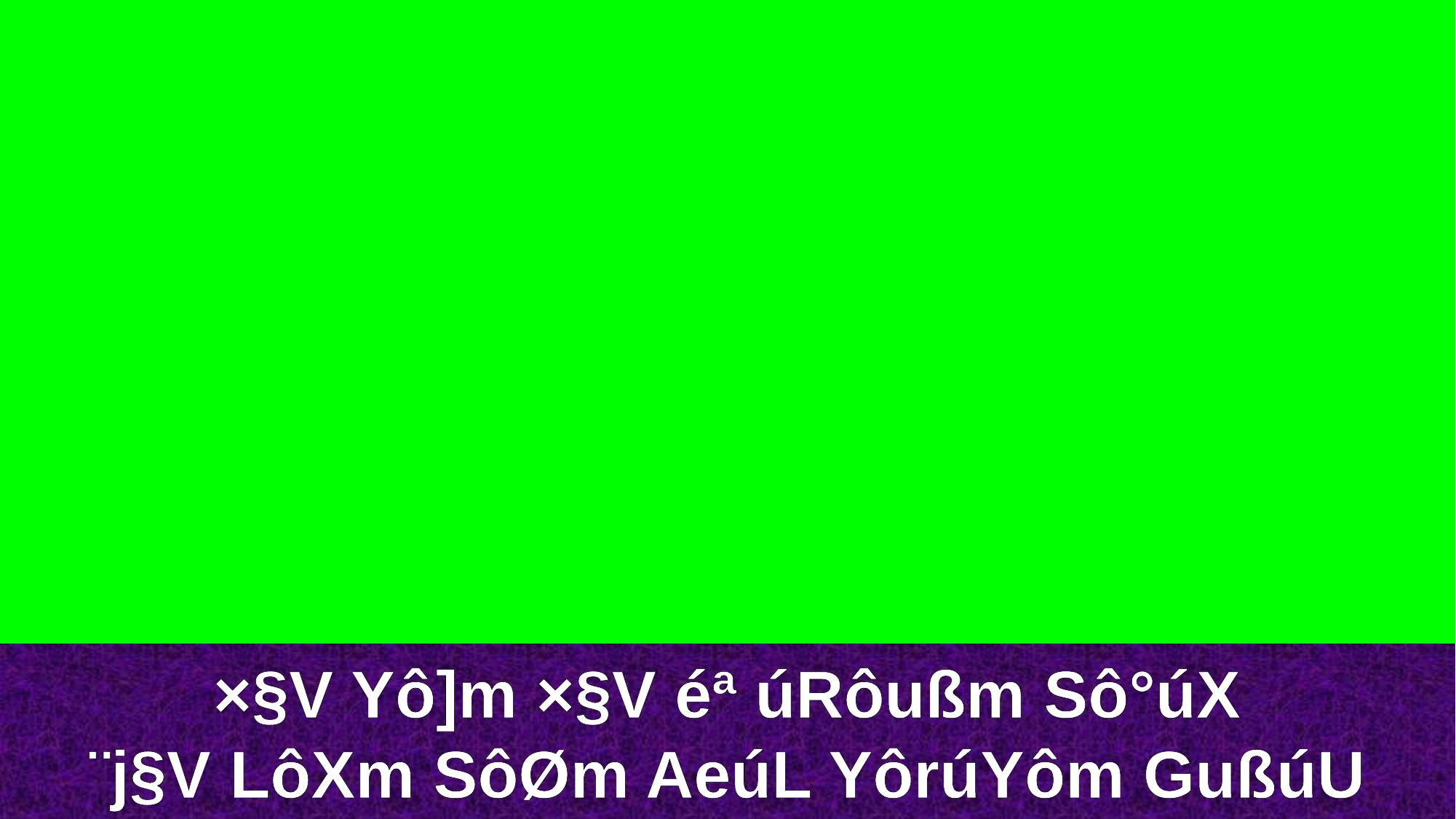

×§V Yô]m ×§V éª úRôußm Sô°úX
¨j§V LôXm SôØm AeúL YôrúYôm GußúU